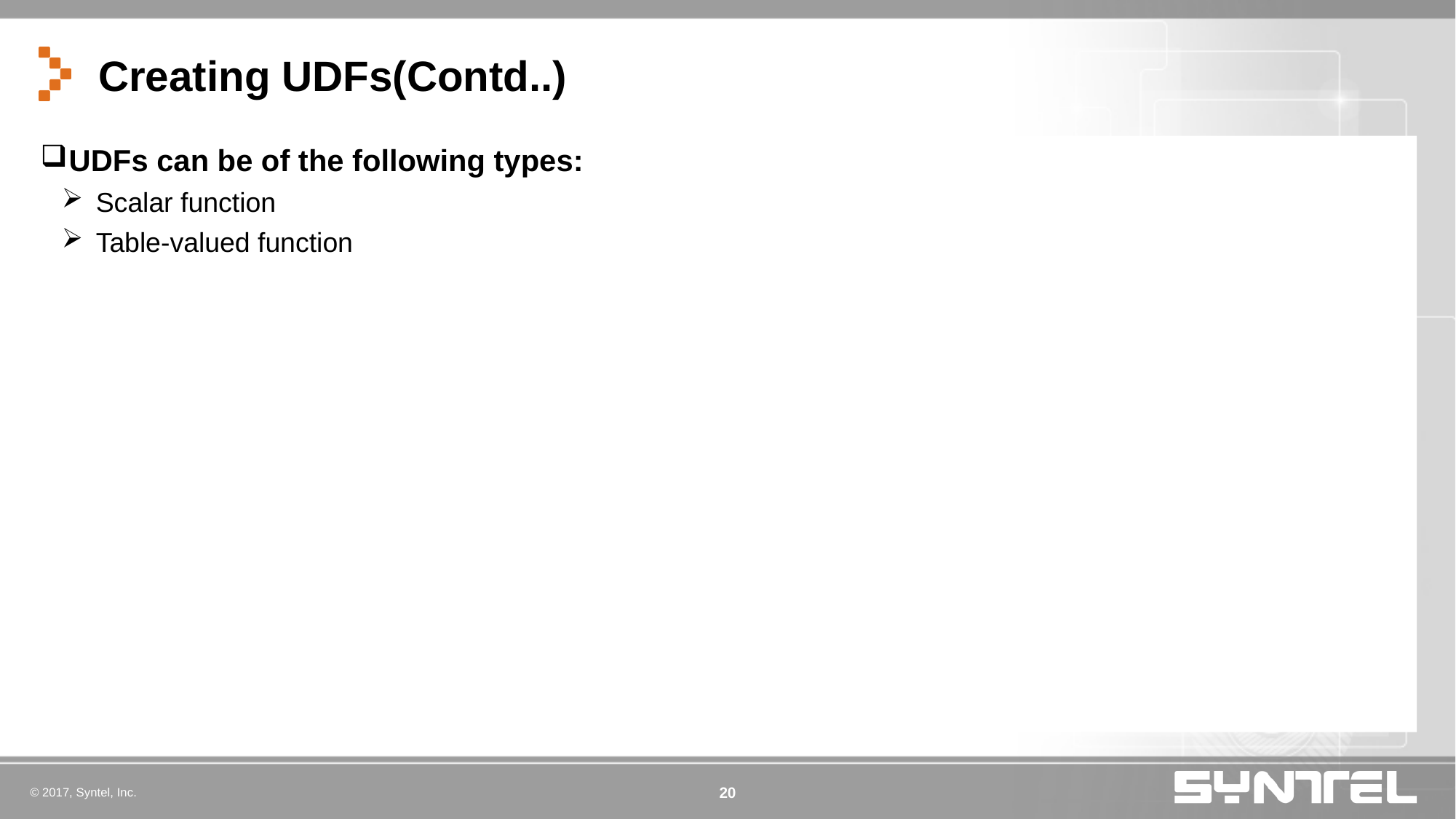

# Creating UDFs(Contd..)
UDFs can be of the following types:
Scalar function
Table-valued function